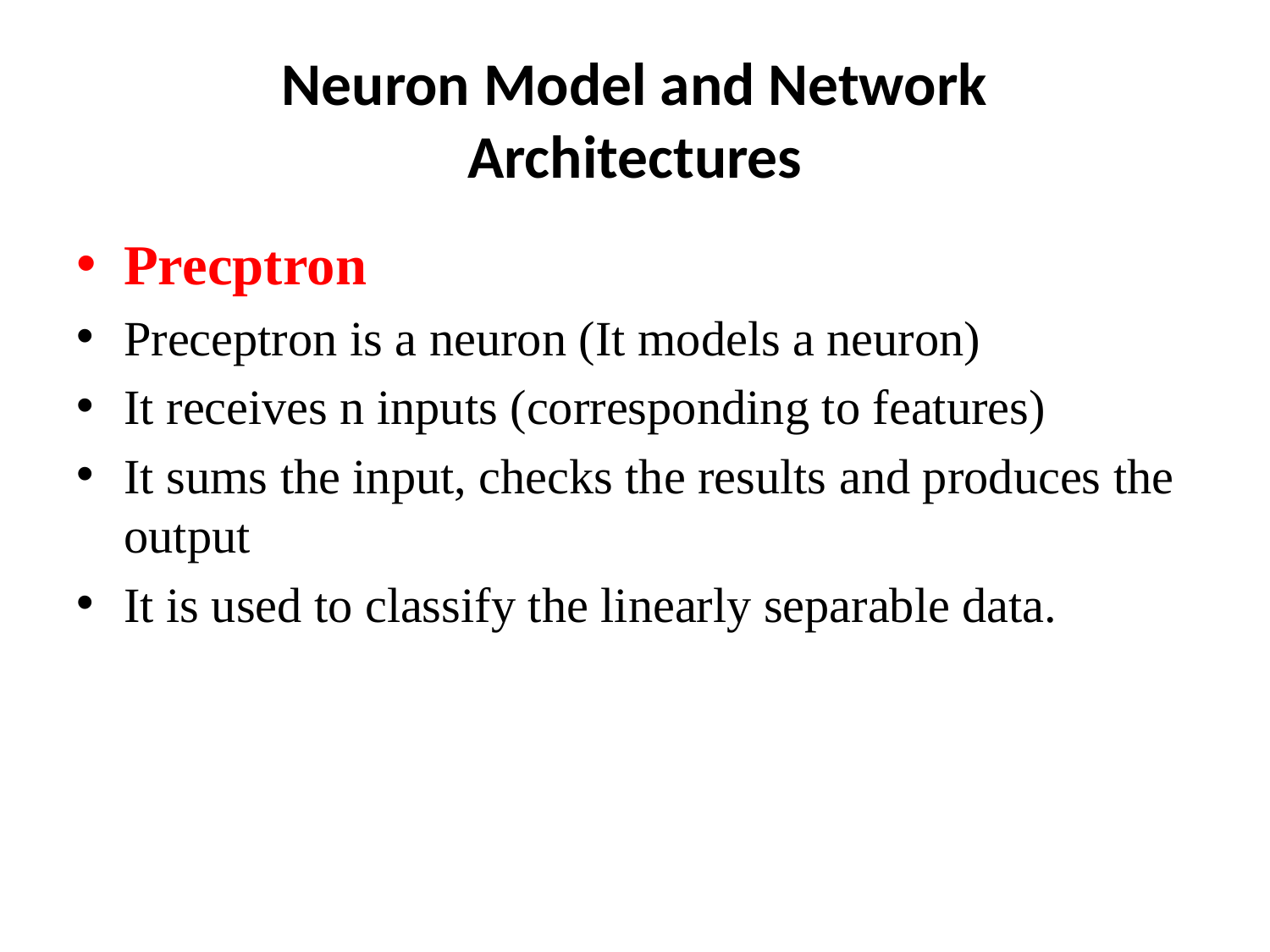

# Neuron Model and Network Architectures
Precptron
Preceptron is a neuron (It models a neuron)
It receives n inputs (corresponding to features)
It sums the input, checks the results and produces the output
It is used to classify the linearly separable data.